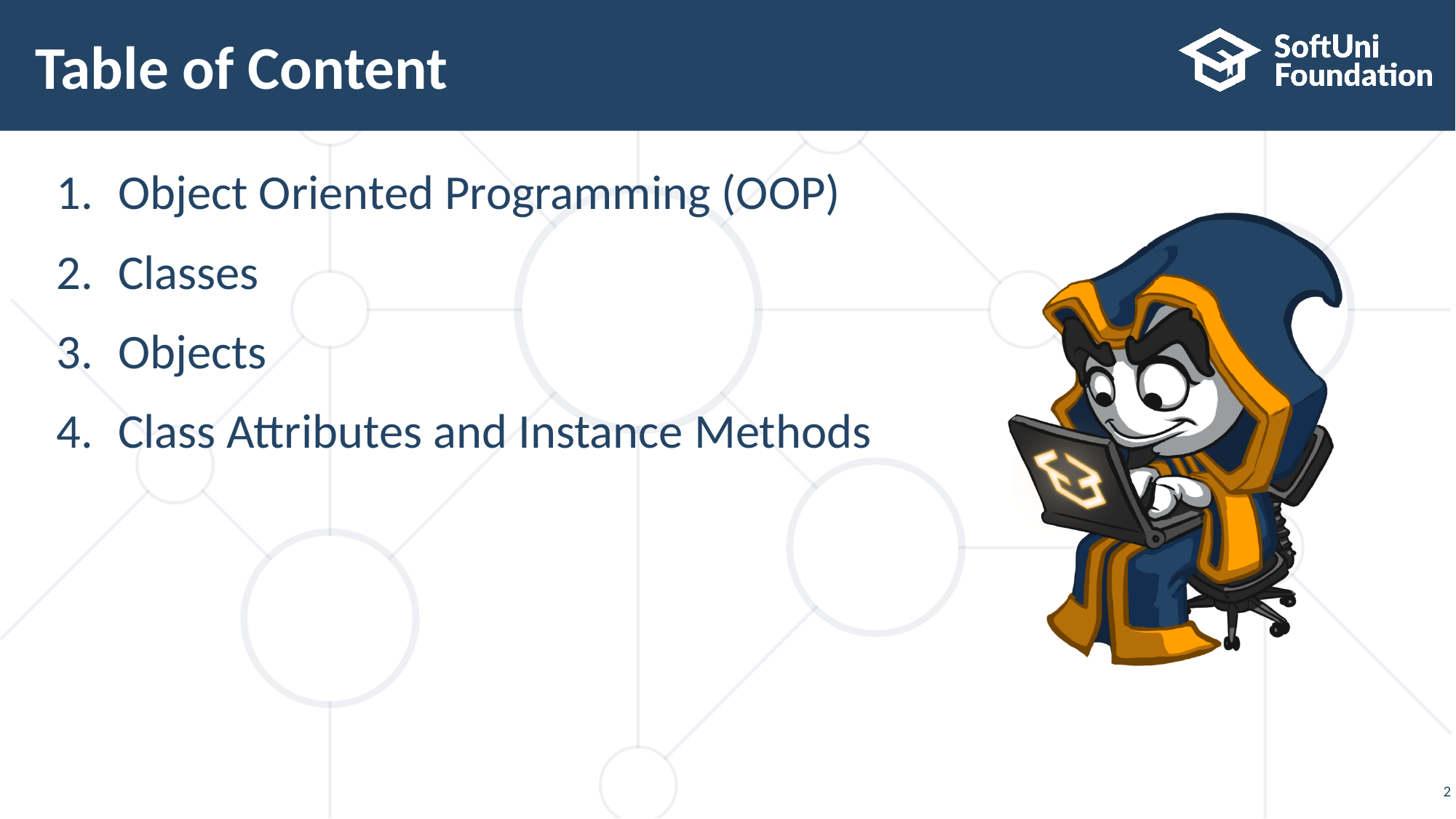

# Table of Content
Object Oriented Programming (OOP)
Classes
Objects
Class Attributes and Instance Methods
2